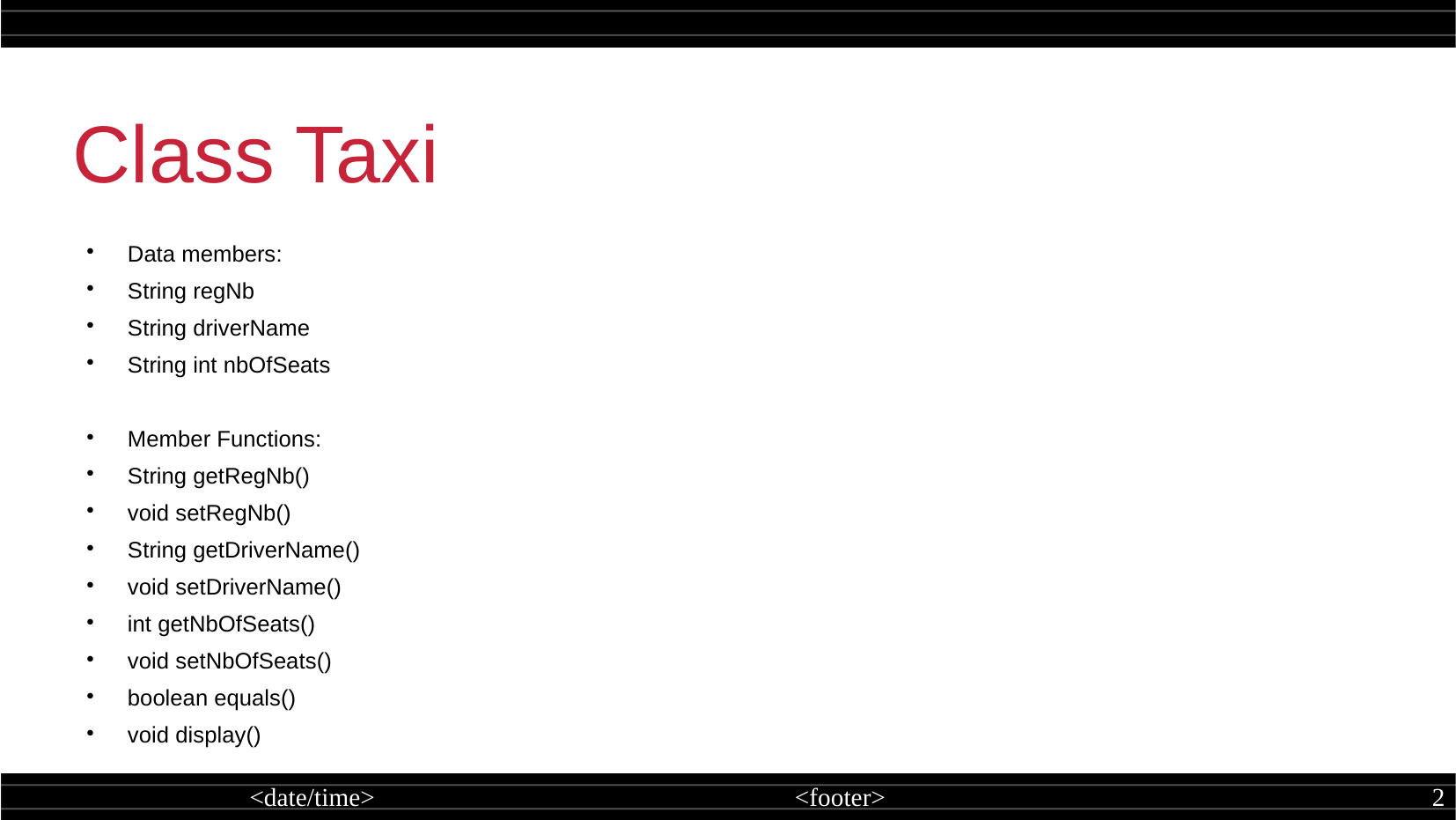

Class Taxi
Data members:
String regNb
String driverName
String int nbOfSeats

Member Functions:
String getRegNb()
void setRegNb()
String getDriverName()
void setDriverName()
int getNbOfSeats()
void setNbOfSeats()
boolean equals()
void display()